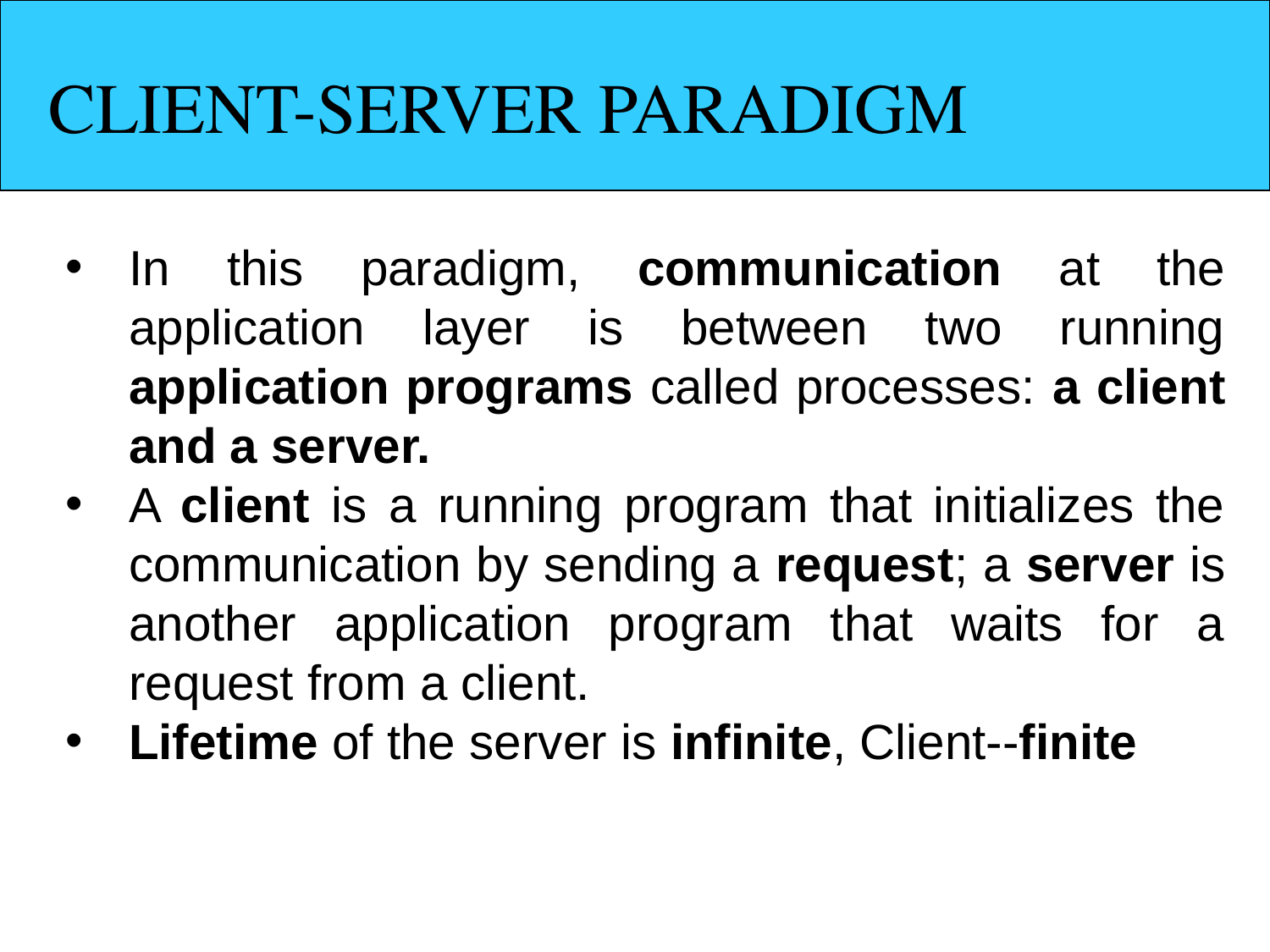

CLIENT-SERVER PARADIGM

In this paradigm, communication at the application layer is between two running application programs called processes: a client and a server.
A client is a running program that initializes the communication by sending a request; a server is another application program that waits for a request from a client.
Lifetime of the server is infinite, Client--finite